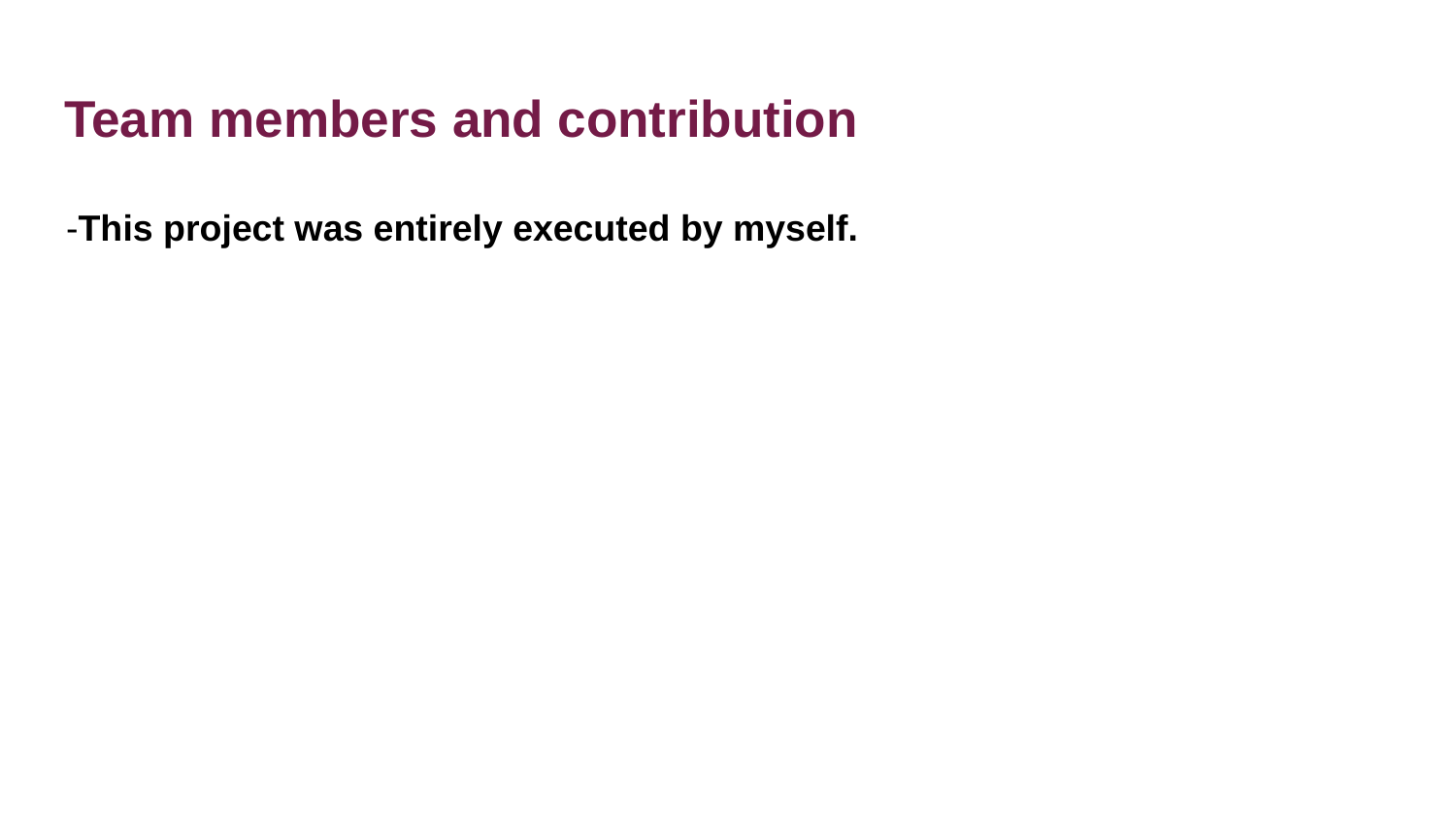

# Team members and contribution
-This project was entirely executed by myself.